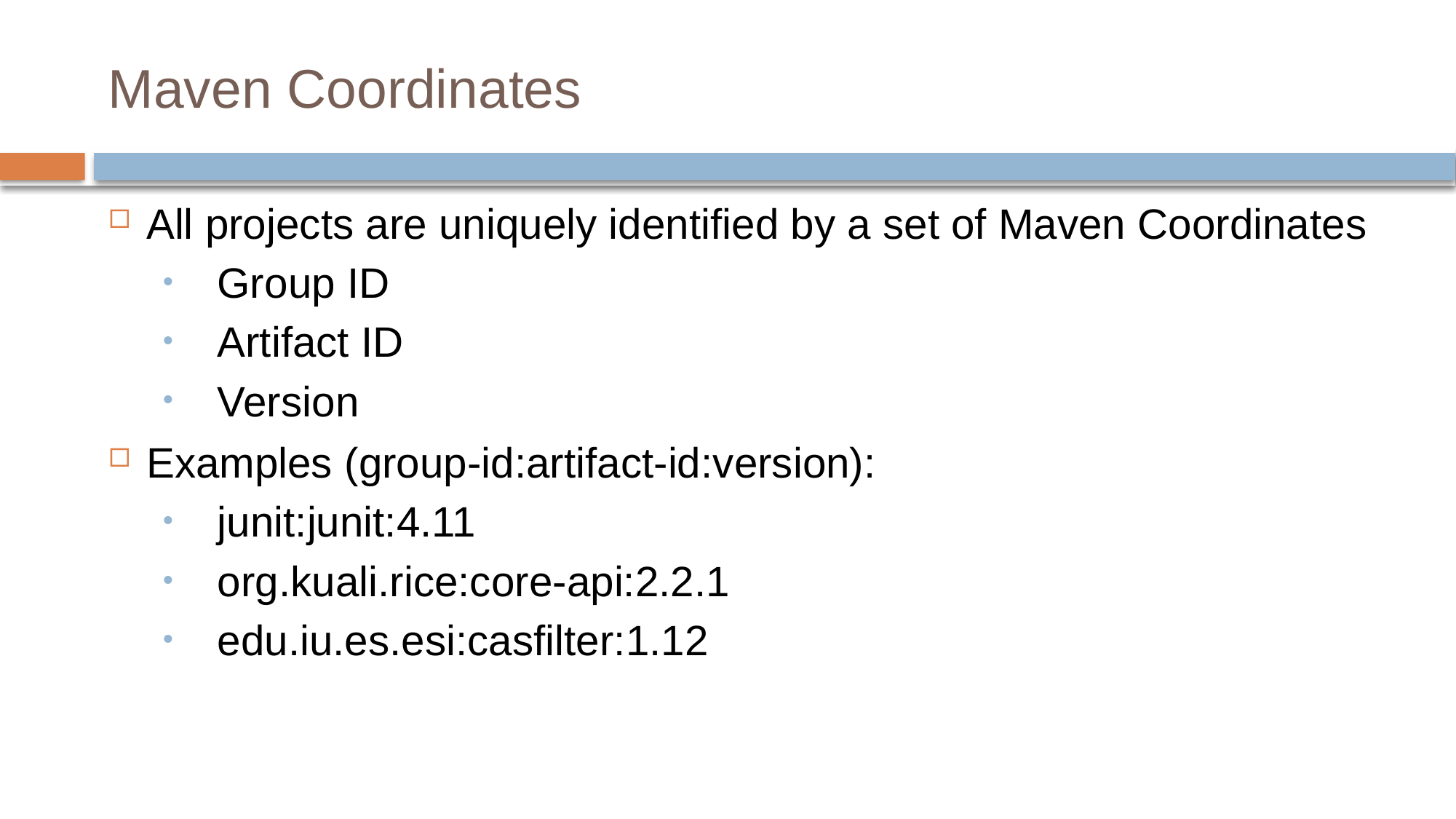

# Maven Coordinates
All projects are uniquely identified by a set of Maven Coordinates
Group ID
Artifact ID
Version
Examples (group-id:artifact-id:version):
junit:junit:4.11
org.kuali.rice:core-api:2.2.1
edu.iu.es.esi:casfilter:1.12